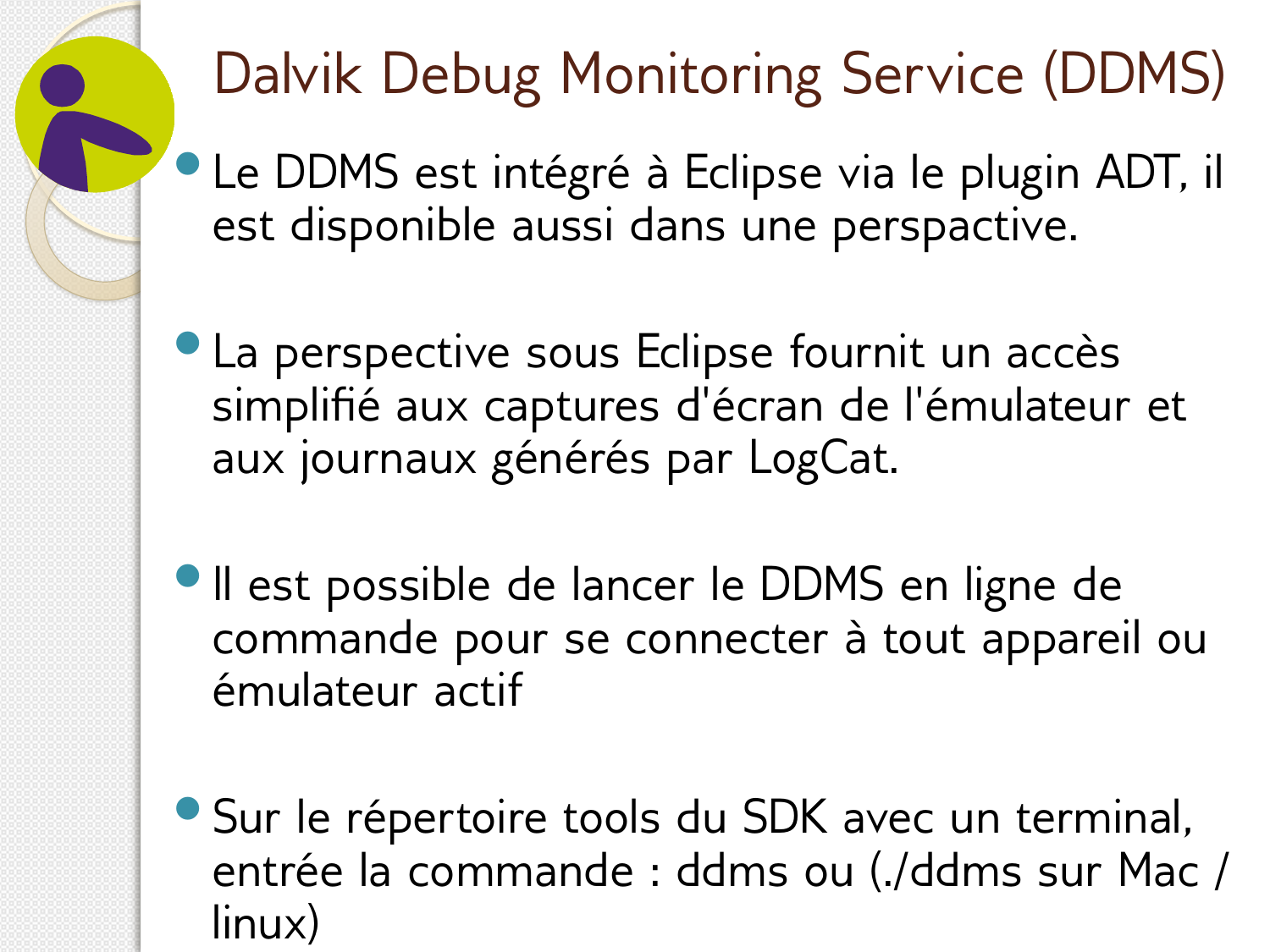

# Dalvik Debug Monitoring Service (DDMS)
Le DDMS est intégré à Eclipse via le plugin ADT, il est disponible aussi dans une perspactive.

La perspective sous Eclipse fournit un accès simplifié aux captures d'écran de l'émulateur et aux journaux générés par LogCat.

Il est possible de lancer le DDMS en ligne de commande pour se connecter à tout appareil ou émulateur actif

Sur le répertoire tools du SDK avec un terminal, entrée la commande : ddms ou (./ddms sur Mac / linux)